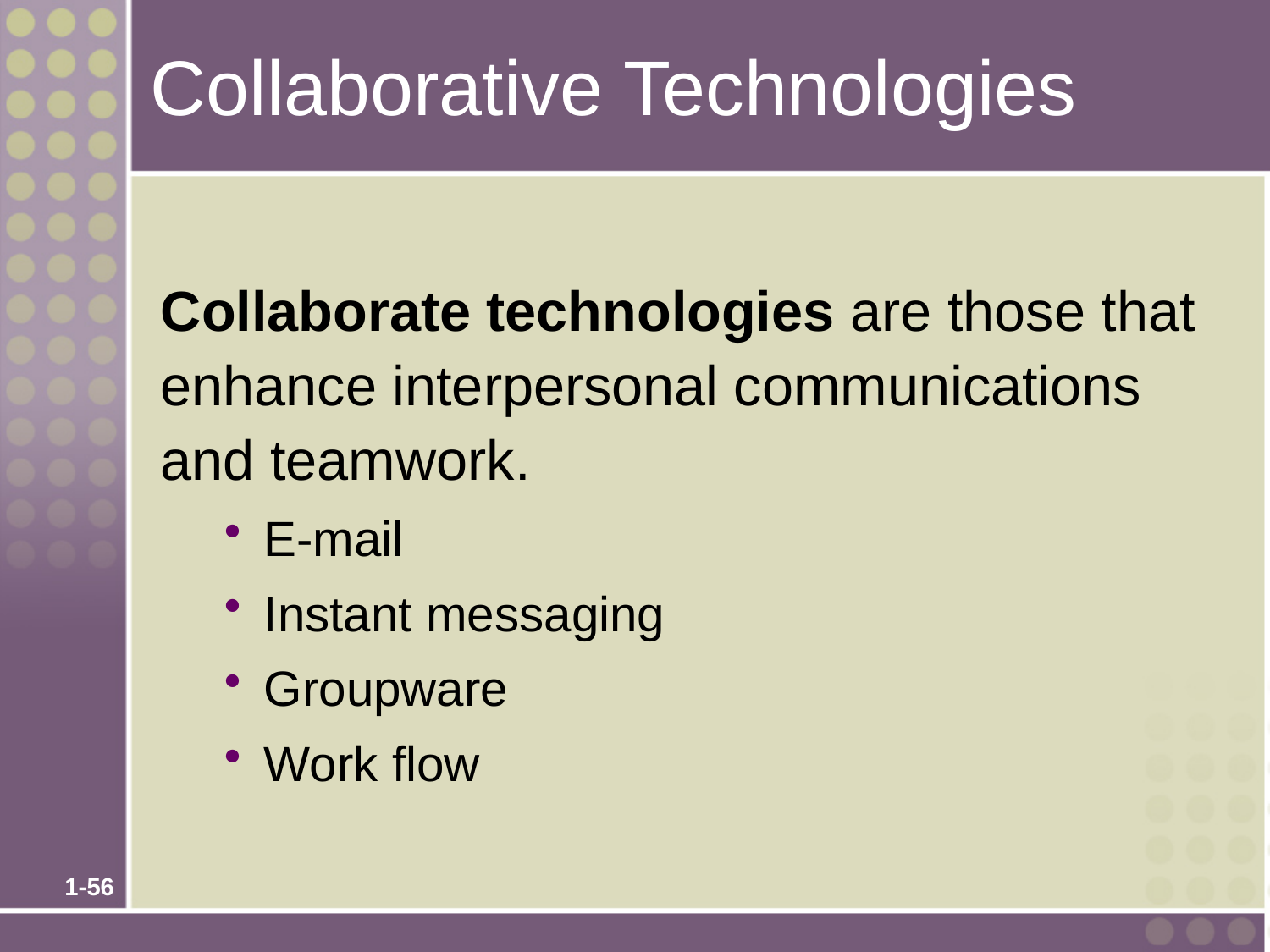

# Collaborative Technologies
Collaborate technologies are those that enhance interpersonal communications and teamwork.
E-mail
Instant messaging
Groupware
Work flow
1-56